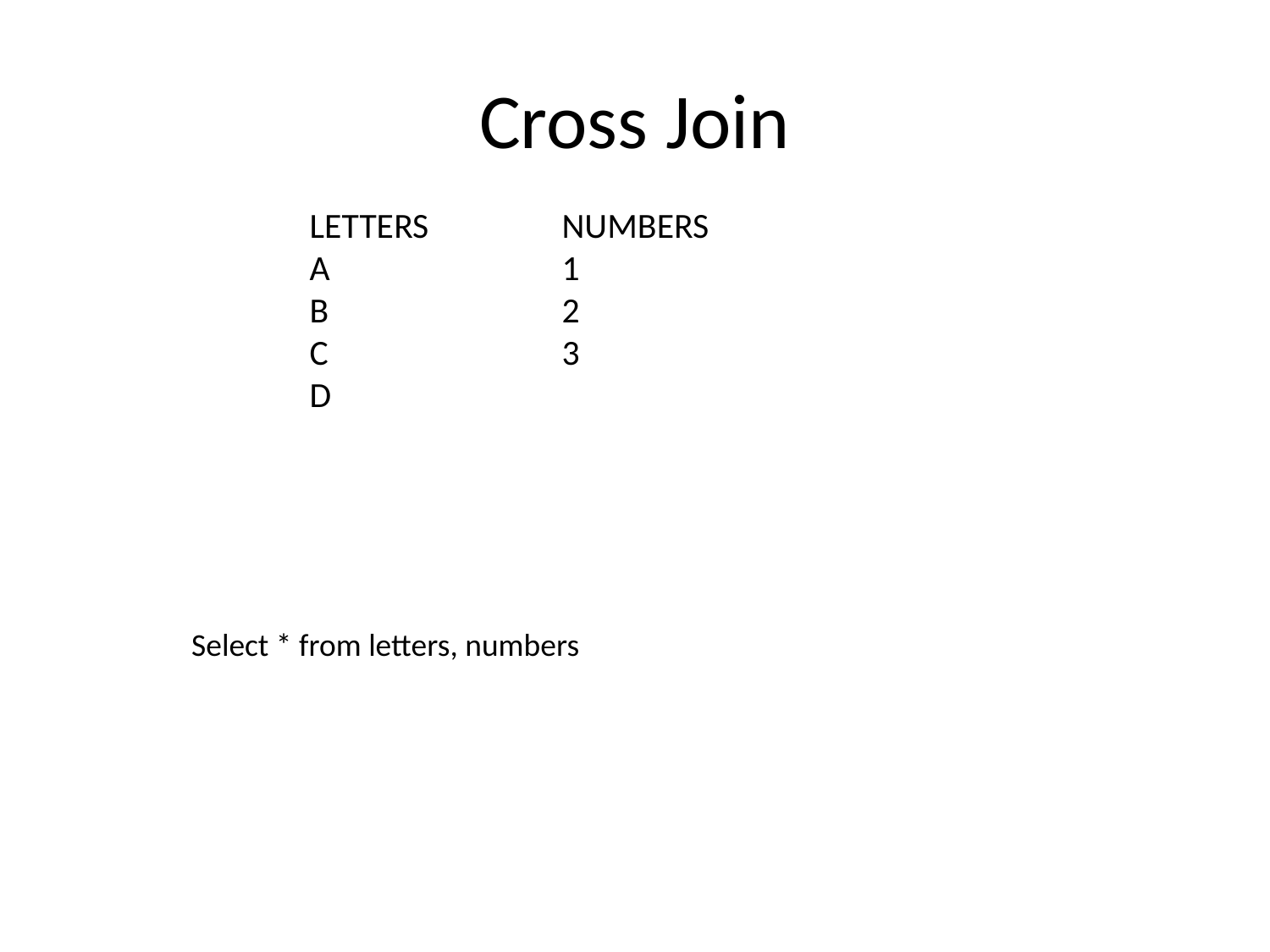

Cross Join
LETTERS
A
B
C
D

NUMBERS
1
2
3

Select * from letters, numbers